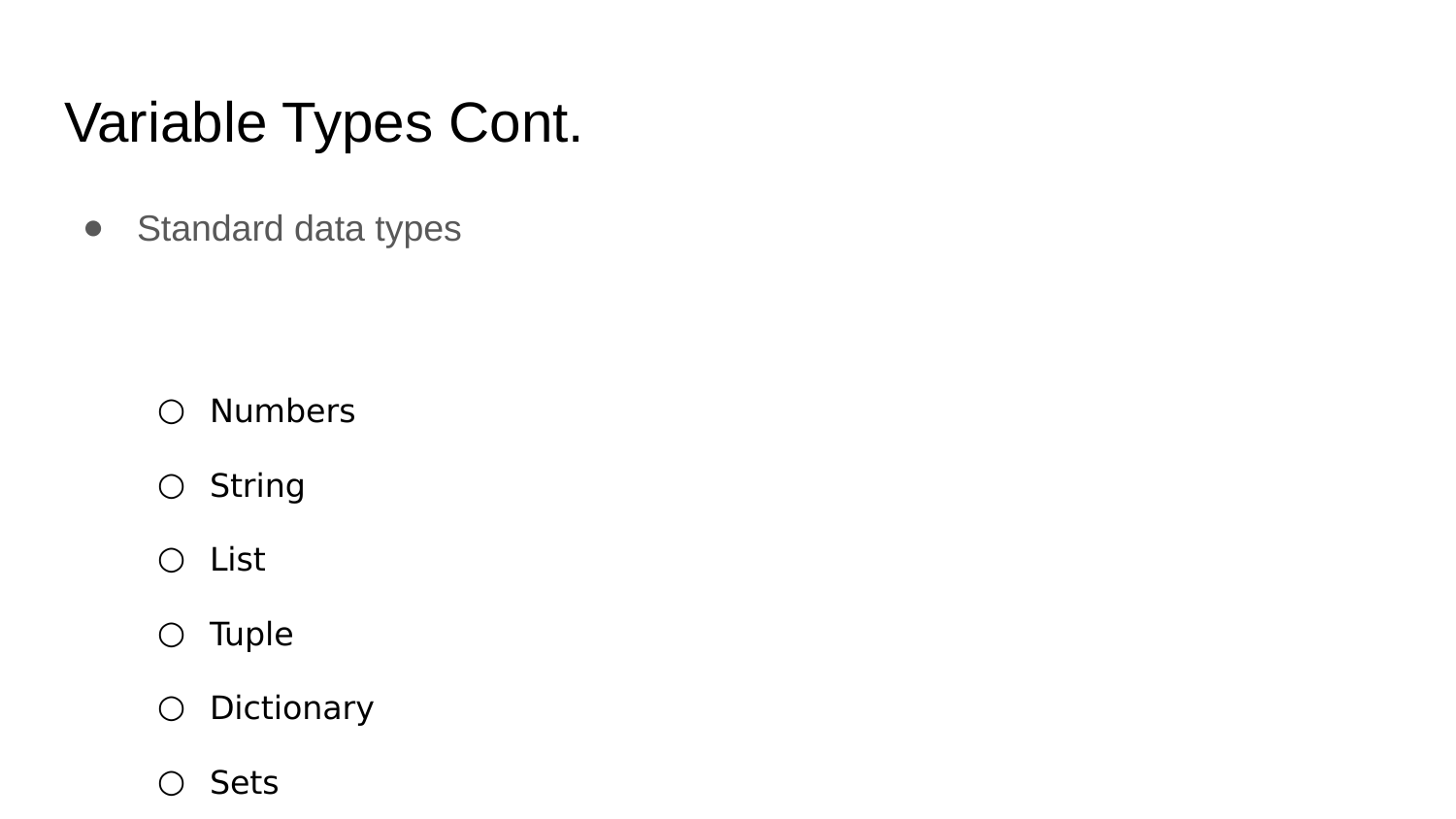

# Variable Types Cont.
Standard data types

Numbers
String
List
Tuple
Dictionary
Sets